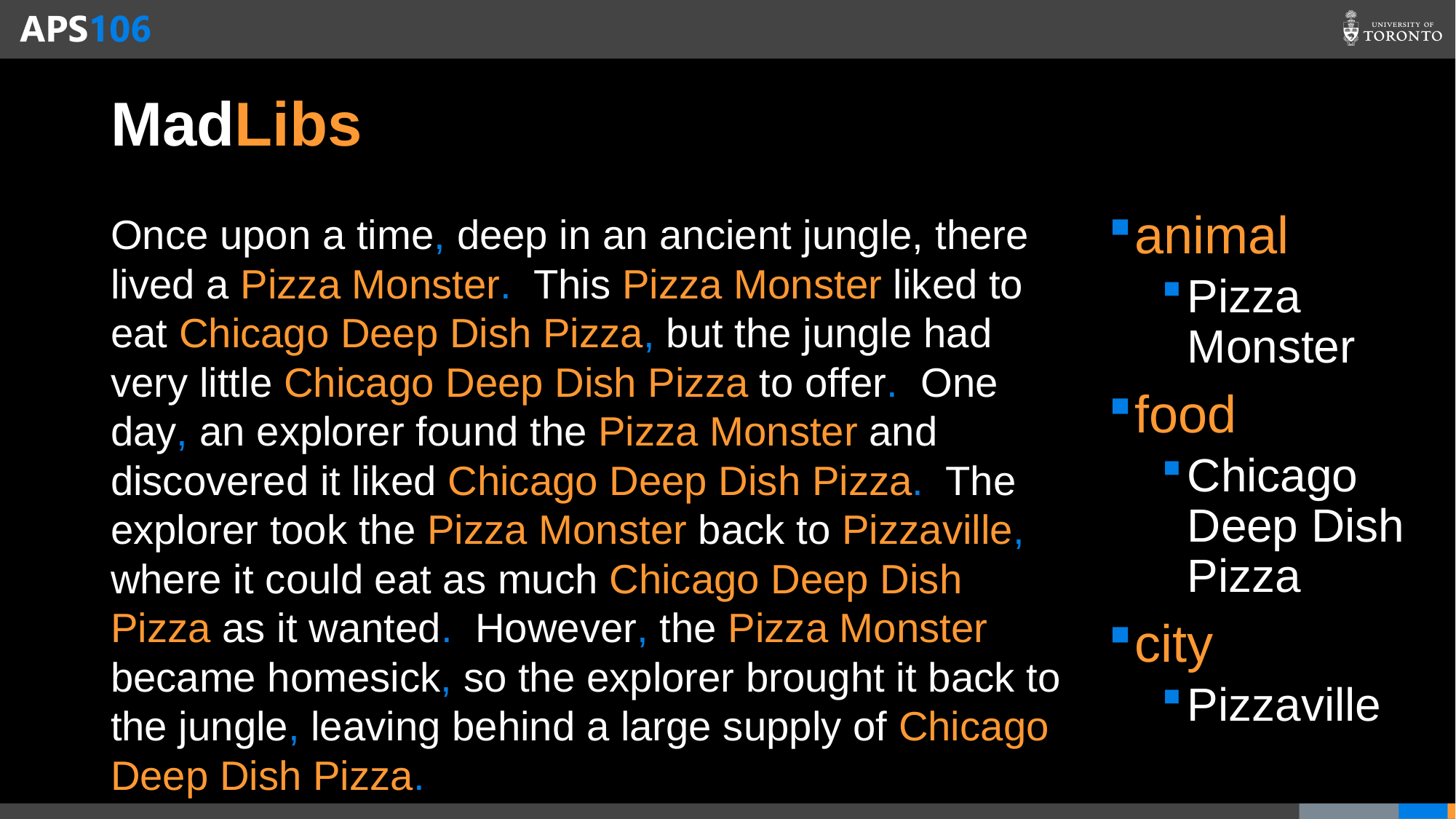

# MadLibs
Once upon a time, deep in an ancient jungle, there lived a Pizza Monster.  This Pizza Monster liked to eat Chicago Deep Dish Pizza, but the jungle had very little Chicago Deep Dish Pizza to offer.  One day, an explorer found the Pizza Monster and discovered it liked Chicago Deep Dish Pizza.  The explorer took the Pizza Monster back to Pizzaville, where it could eat as much Chicago Deep Dish Pizza as it wanted.  However, the Pizza Monster became homesick, so the explorer brought it back to the jungle, leaving behind a large supply of Chicago Deep Dish Pizza.
animal
Pizza Monster
food
Chicago Deep Dish Pizza
city
Pizzaville